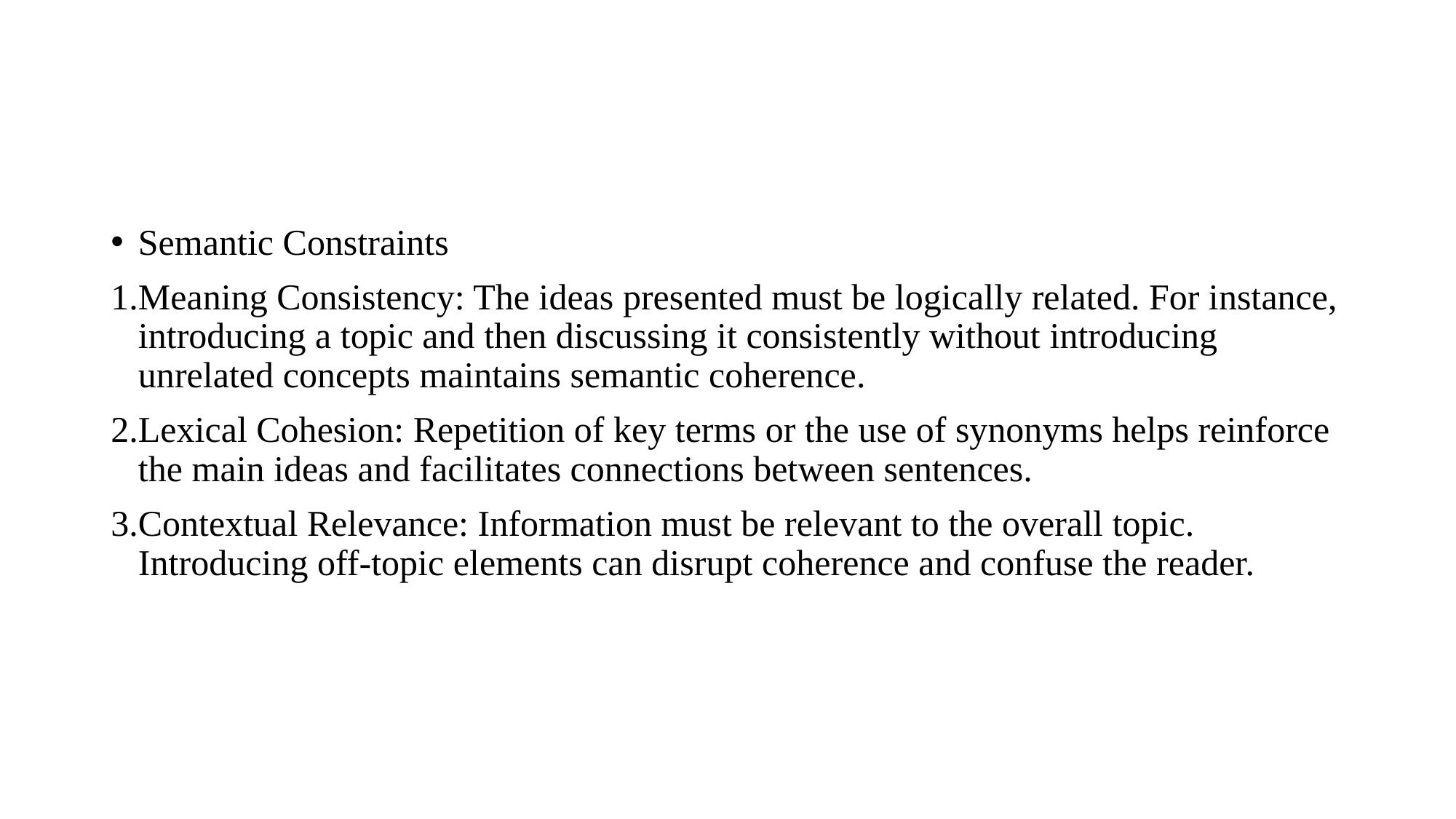

#
Semantic Constraints
Meaning Consistency: The ideas presented must be logically related. For instance, introducing a topic and then discussing it consistently without introducing unrelated concepts maintains semantic coherence.
Lexical Cohesion: Repetition of key terms or the use of synonyms helps reinforce the main ideas and facilitates connections between sentences.
Contextual Relevance: Information must be relevant to the overall topic. Introducing off-topic elements can disrupt coherence and confuse the reader.